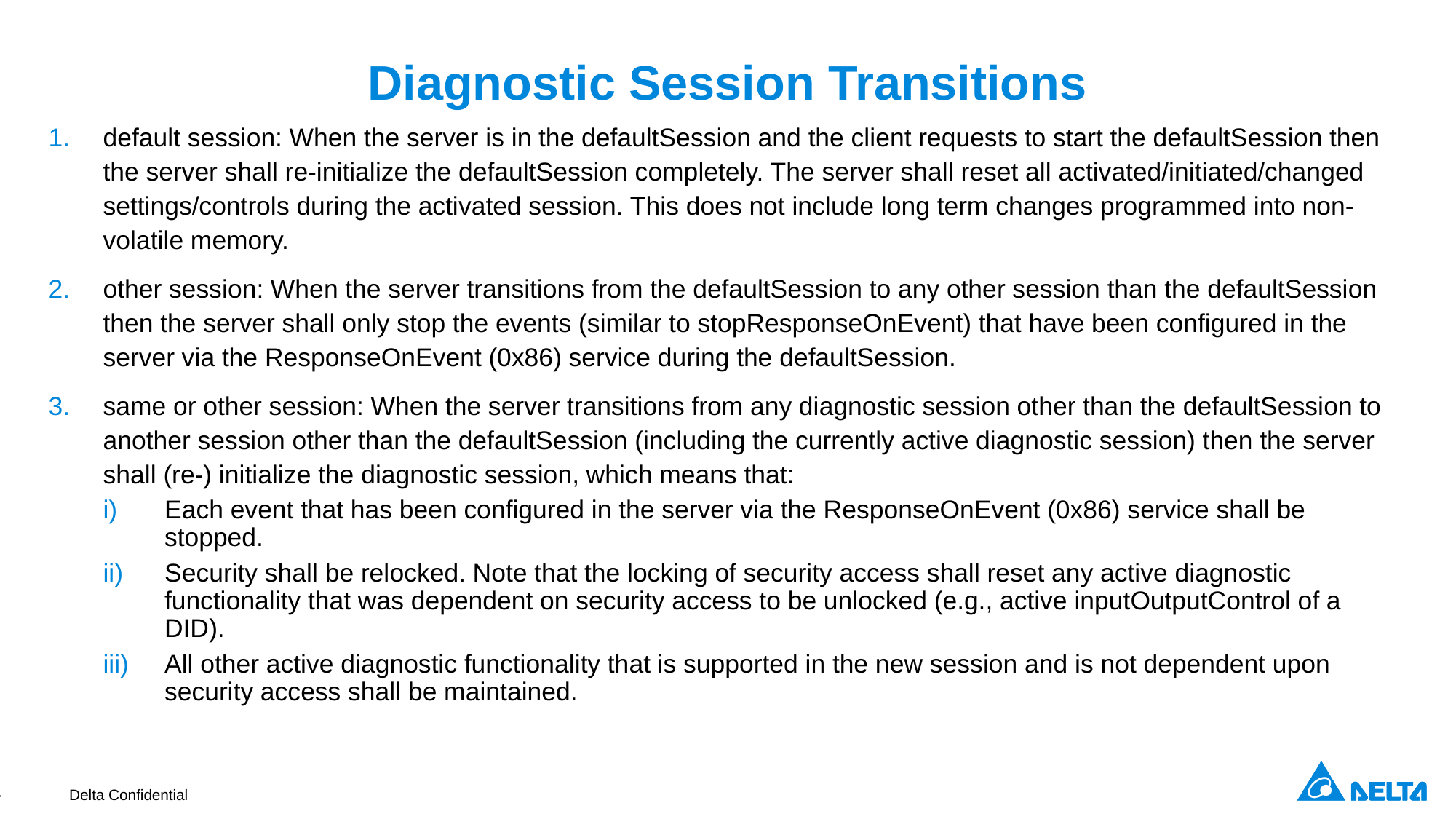

# Diagnostic Session Transitions
default session: When the server is in the defaultSession and the client requests to start the defaultSession then the server shall re-initialize the defaultSession completely. The server shall reset all activated/initiated/changed settings/controls during the activated session. This does not include long term changes programmed into non-volatile memory.
other session: When the server transitions from the defaultSession to any other session than the defaultSession then the server shall only stop the events (similar to stopResponseOnEvent) that have been configured in the server via the ResponseOnEvent (0x86) service during the defaultSession.
same or other session: When the server transitions from any diagnostic session other than the defaultSession to another session other than the defaultSession (including the currently active diagnostic session) then the server shall (re-) initialize the diagnostic session, which means that:
Each event that has been configured in the server via the ResponseOnEvent (0x86) service shall be stopped.
Security shall be relocked. Note that the locking of security access shall reset any active diagnostic functionality that was dependent on security access to be unlocked (e.g., active inputOutputControl of a DID).
All other active diagnostic functionality that is supported in the new session and is not dependent upon security access shall be maintained.